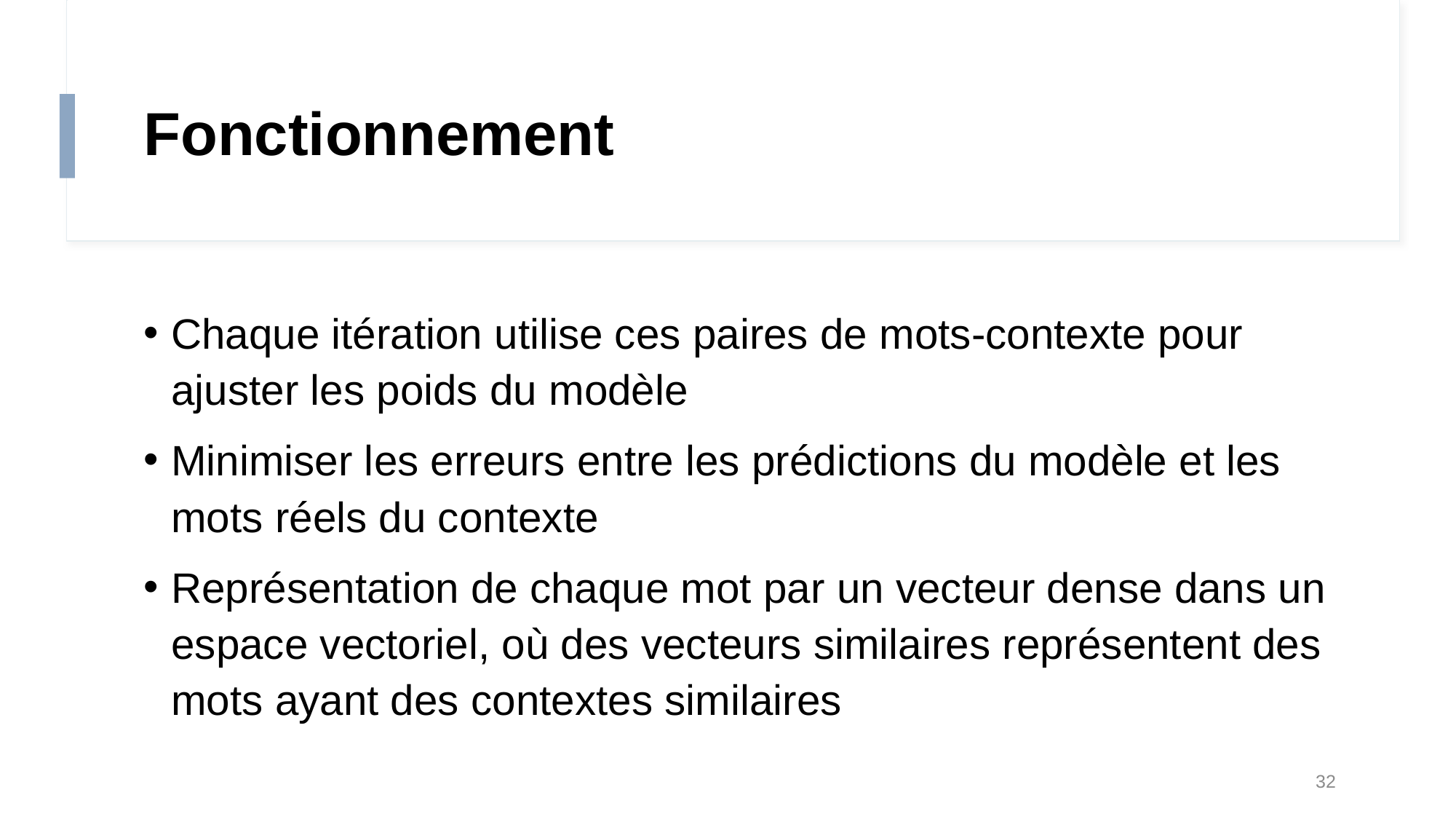

# Fonctionnement
Chaque itération utilise ces paires de mots-contexte pour ajuster les poids du modèle
Minimiser les erreurs entre les prédictions du modèle et les mots réels du contexte
Représentation de chaque mot par un vecteur dense dans un espace vectoriel, où des vecteurs similaires représentent des mots ayant des contextes similaires
32